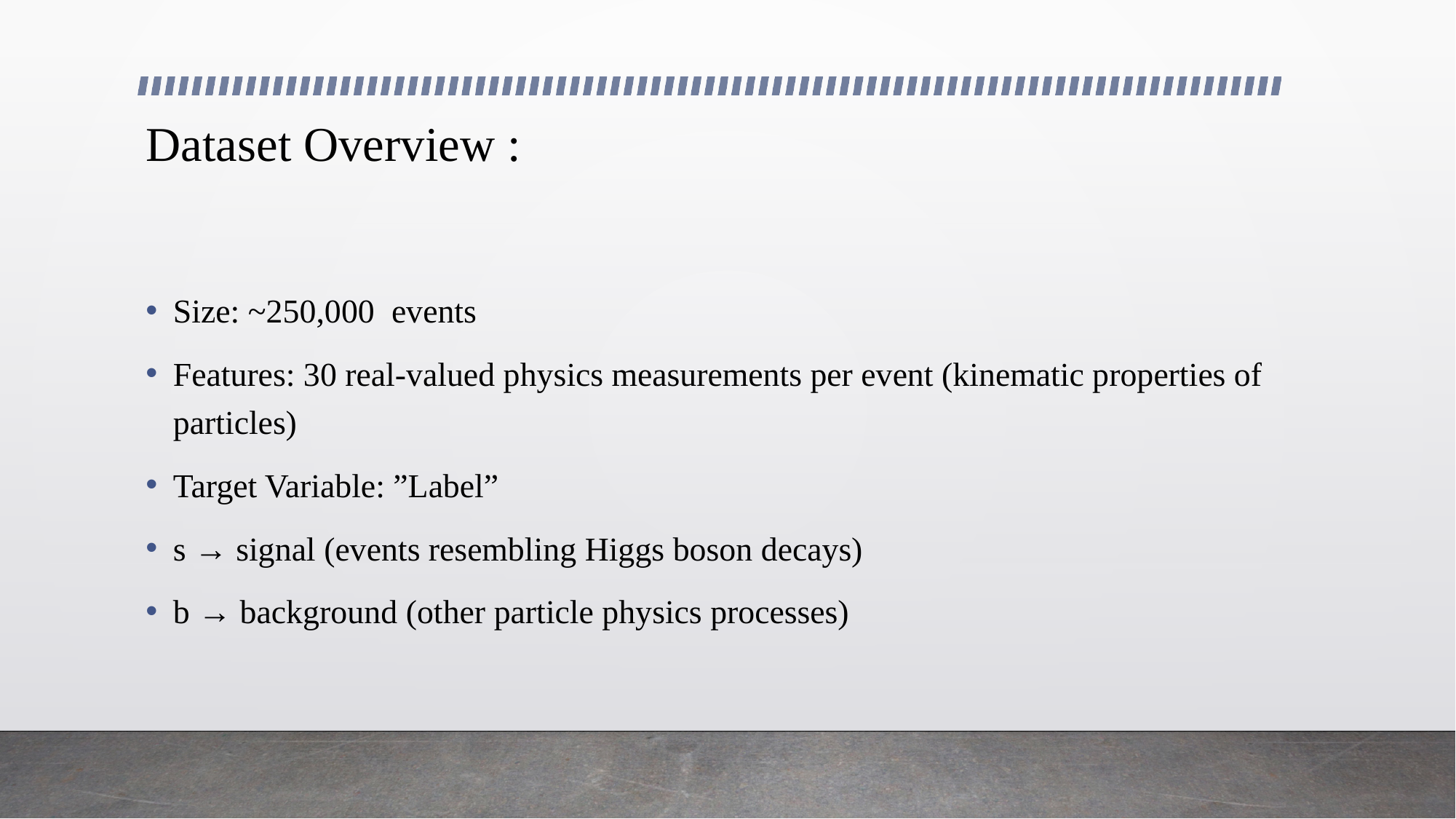

# Dataset Overview :
Size: ~250,000  events
Features: 30 real-valued physics measurements per event (kinematic properties of particles)
Target Variable: ”Label”
s → signal (events resembling Higgs boson decays)
b → background (other particle physics processes)